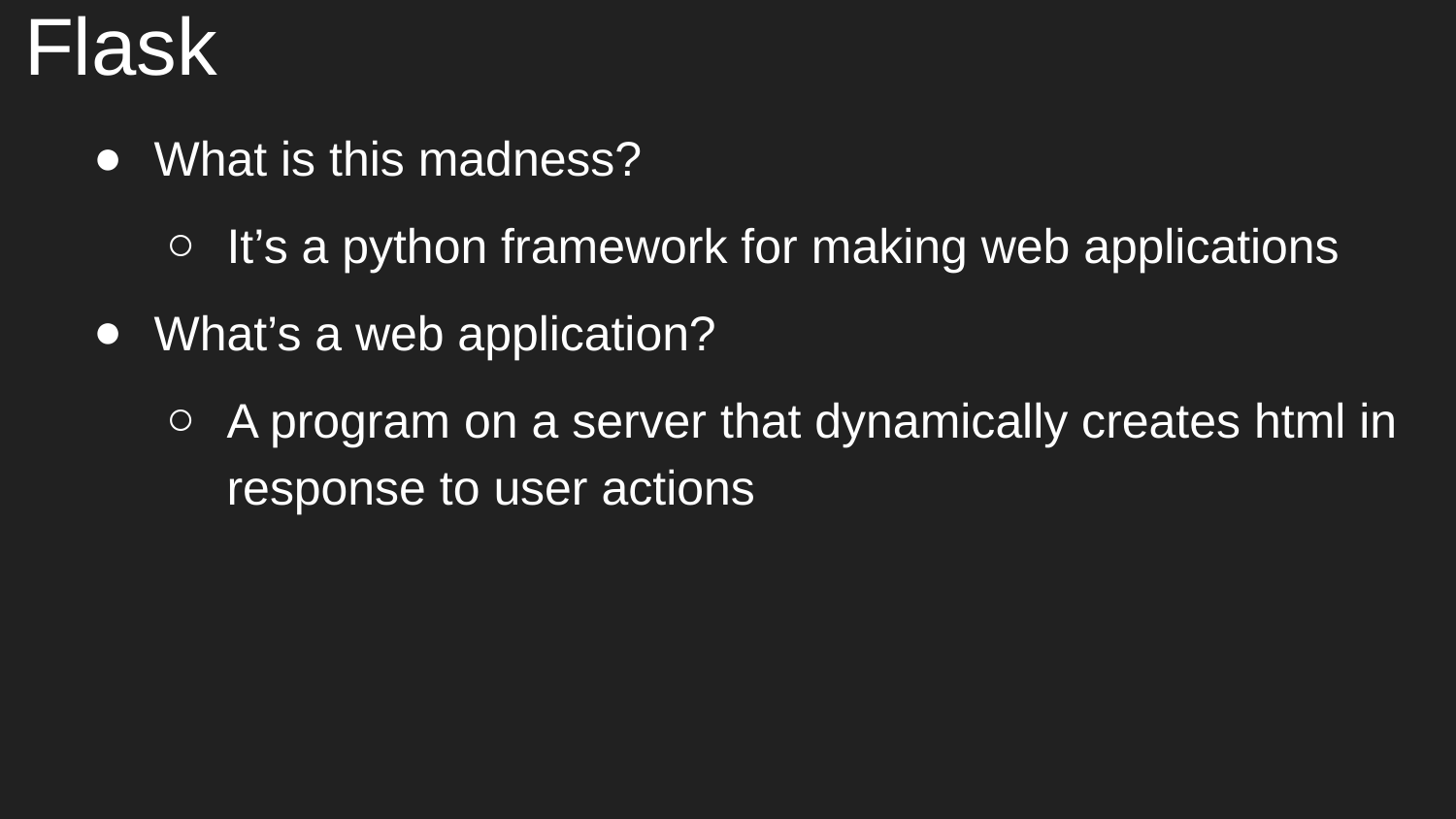

# Flask
What is this madness?
It’s a python framework for making web applications
What’s a web application?
A program on a server that dynamically creates html in response to user actions